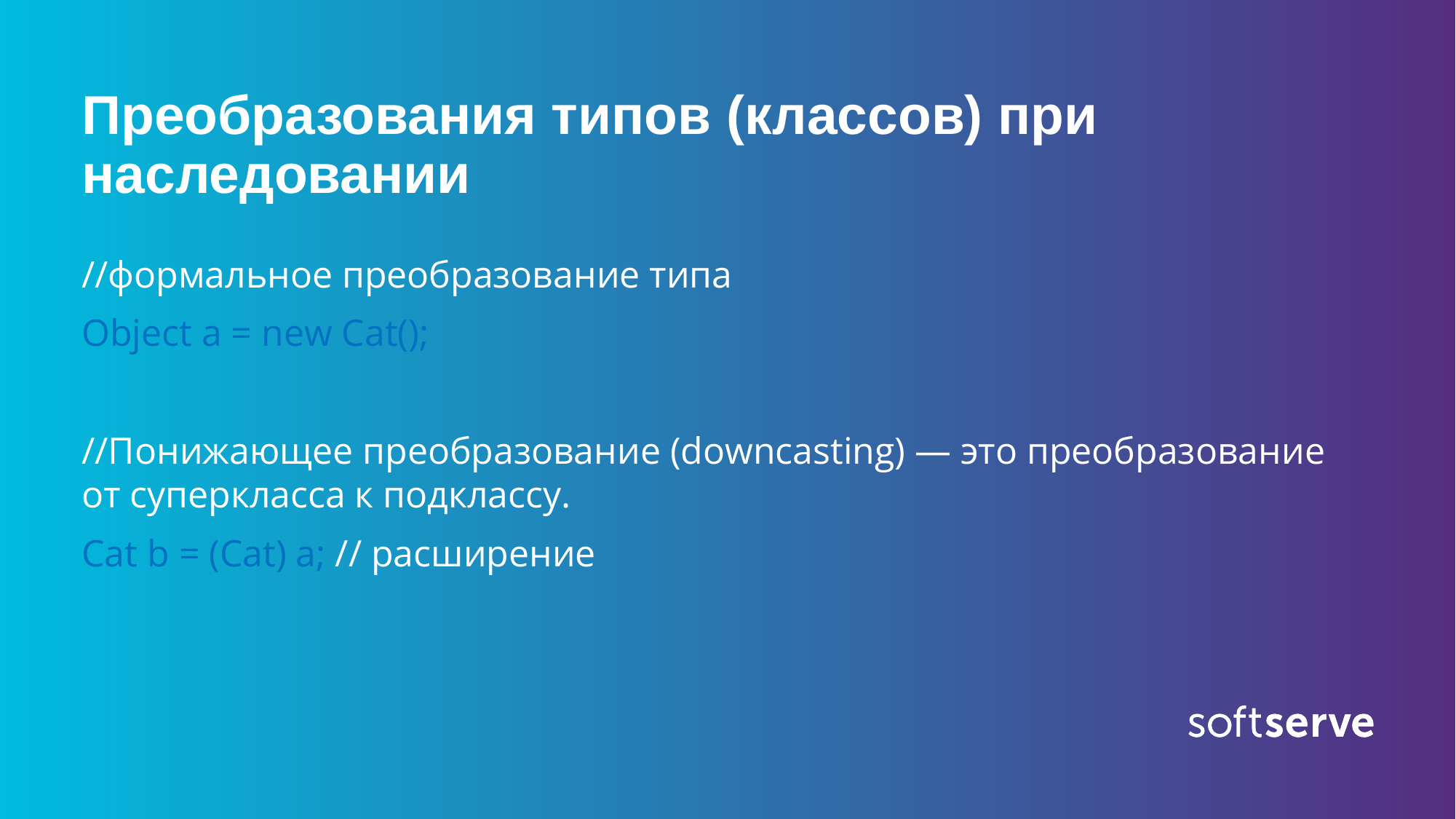

# Преобразования типов (классов) при наследовании
//формальное преобразование типа
Object a = new Cat();

//Понижающее преобразование (downcasting) — это преобразование от суперкласса к подклассу.
Cat b = (Cat) a; // расширение